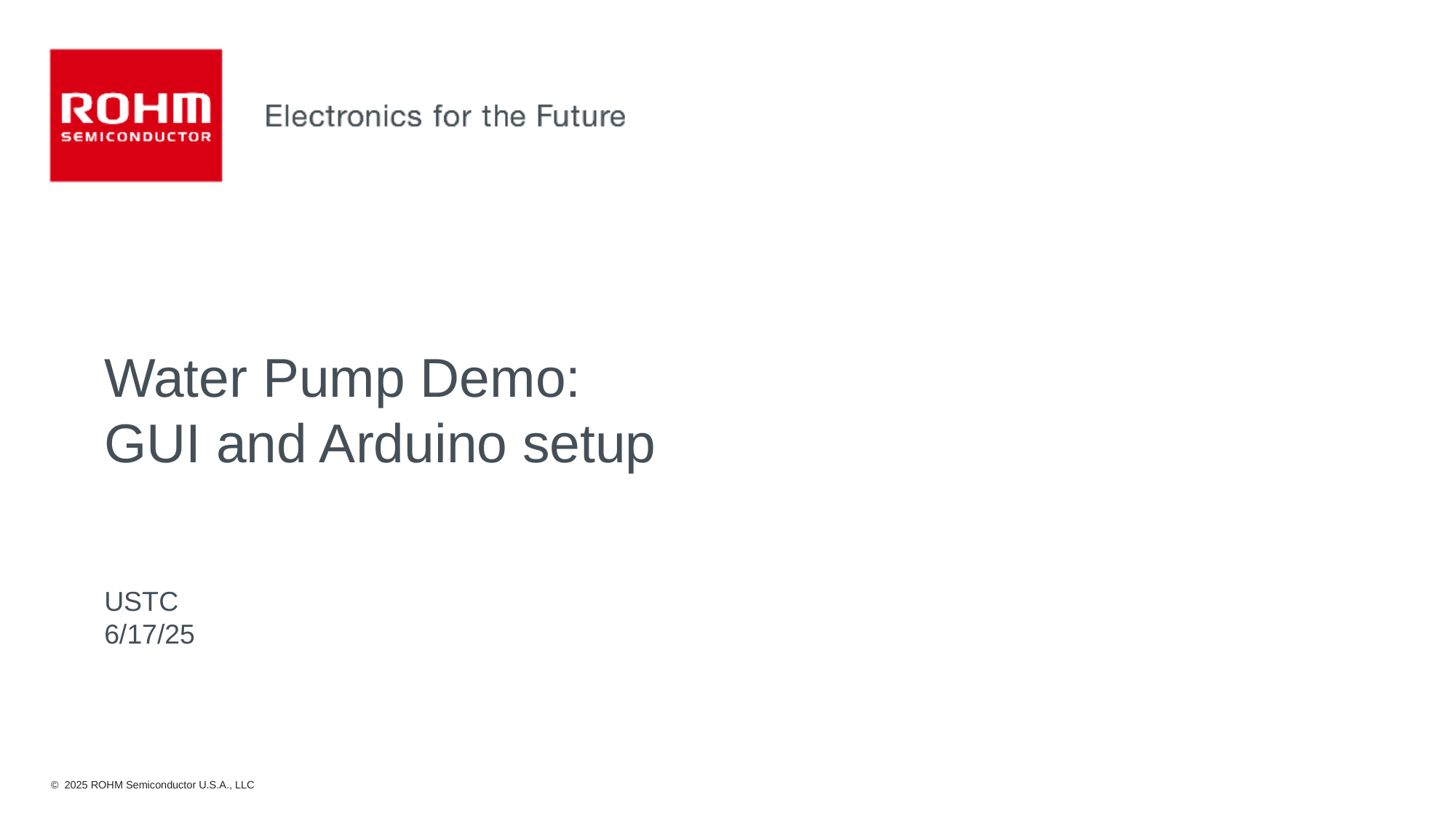

# Water Pump Demo: GUI and Arduino setup
USTC
6/17/25